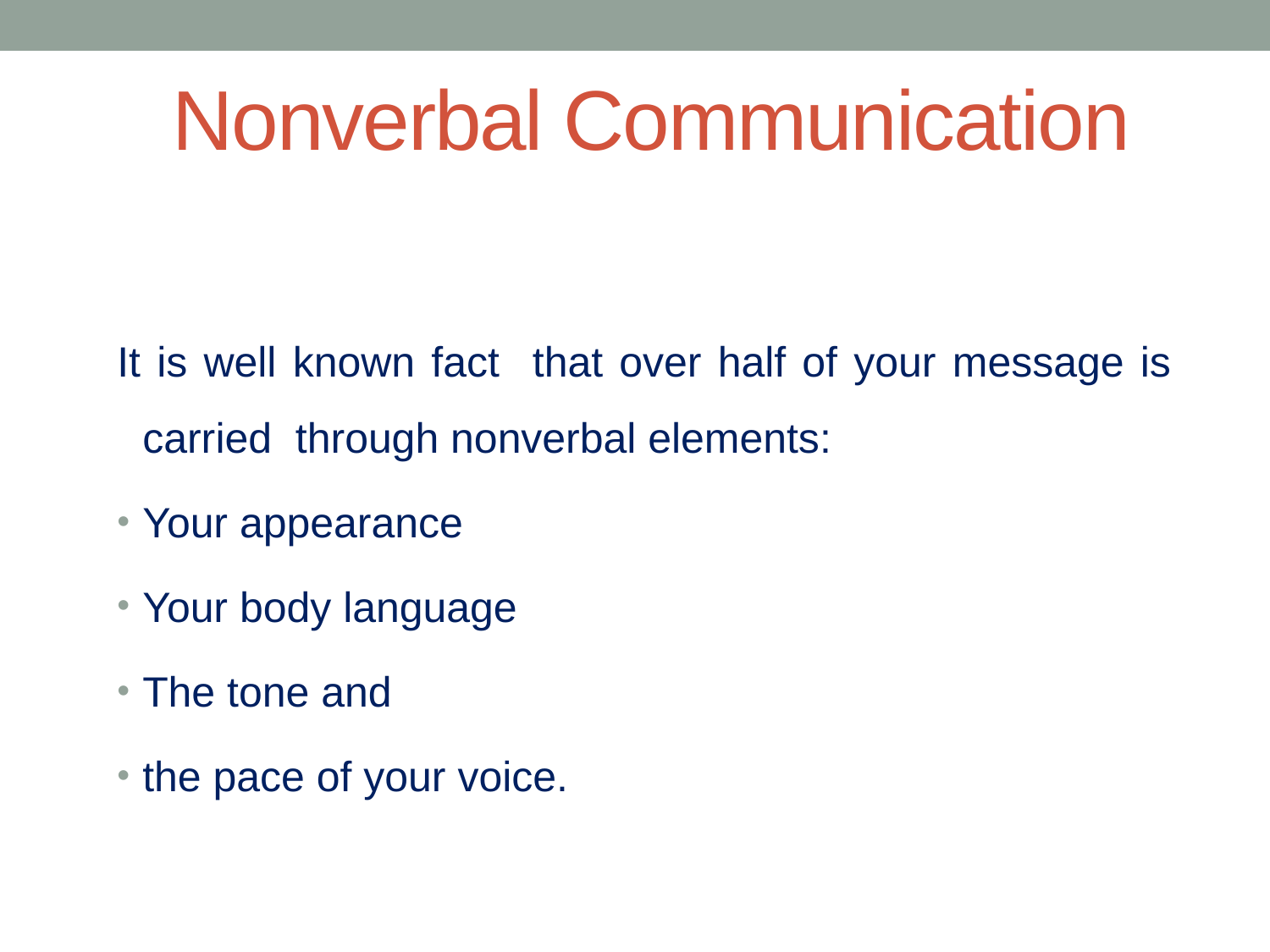

# Nonverbal Communication
It is well known fact  that over half of your message is carried  through nonverbal elements:
Your appearance
Your body language
The tone and
the pace of your voice.